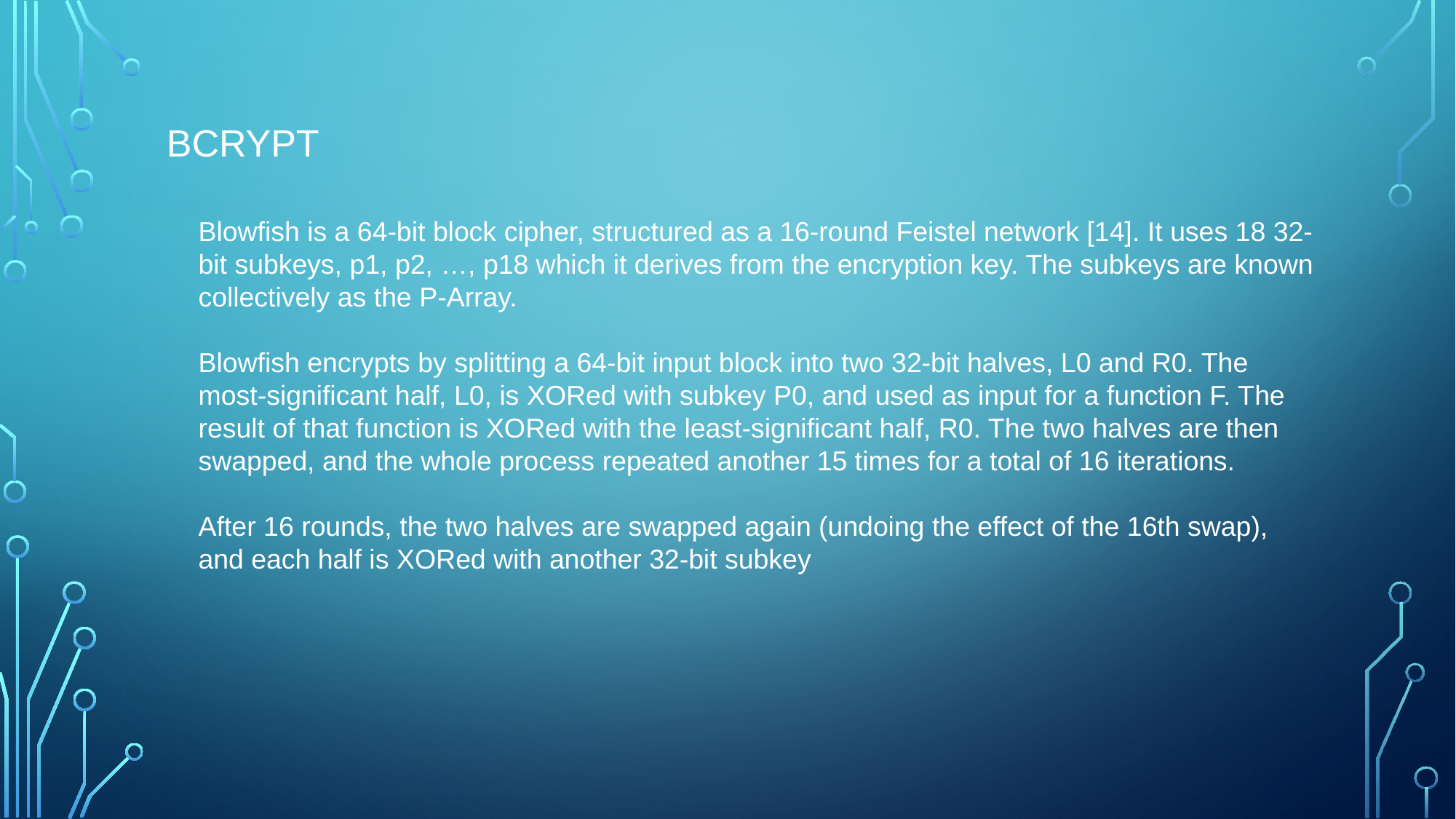

BCRYPT
Blowfish is a 64-bit block cipher, structured as a 16-round Feistel network [14]. It uses 18 32-bit subkeys, p1, p2, …, p18 which it derives from the encryption key. The subkeys are known collectively as the P-Array.

Blowfish encrypts by splitting a 64-bit input block into two 32-bit halves, L0 and R0. The most-significant half, L0, is XORed with subkey P0, and used as input for a function F. The result of that function is XORed with the least-significant half, R0. The two halves are then swapped, and the whole process repeated another 15 times for a total of 16 iterations.

After 16 rounds, the two halves are swapped again (undoing the effect of the 16th swap), and each half is XORed with another 32-bit subkey